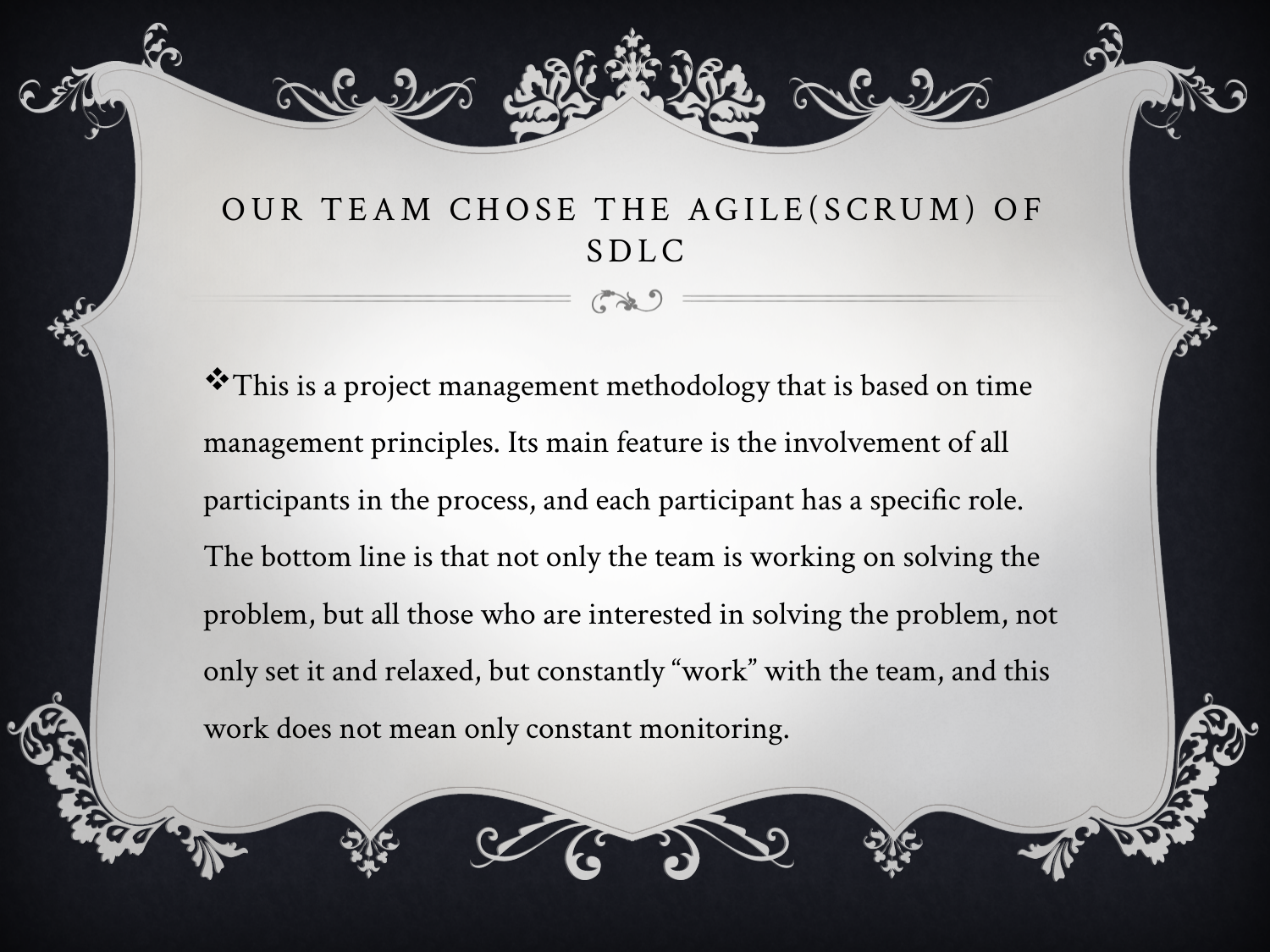

# Our team chose the Agile(scrum) of SDLC
This is a project management methodology that is based on time management principles. Its main feature is the involvement of all participants in the process, and each participant has a specific role. The bottom line is that not only the team is working on solving the problem, but all those who are interested in solving the problem, not only set it and relaxed, but constantly “work” with the team, and this work does not mean only constant monitoring.